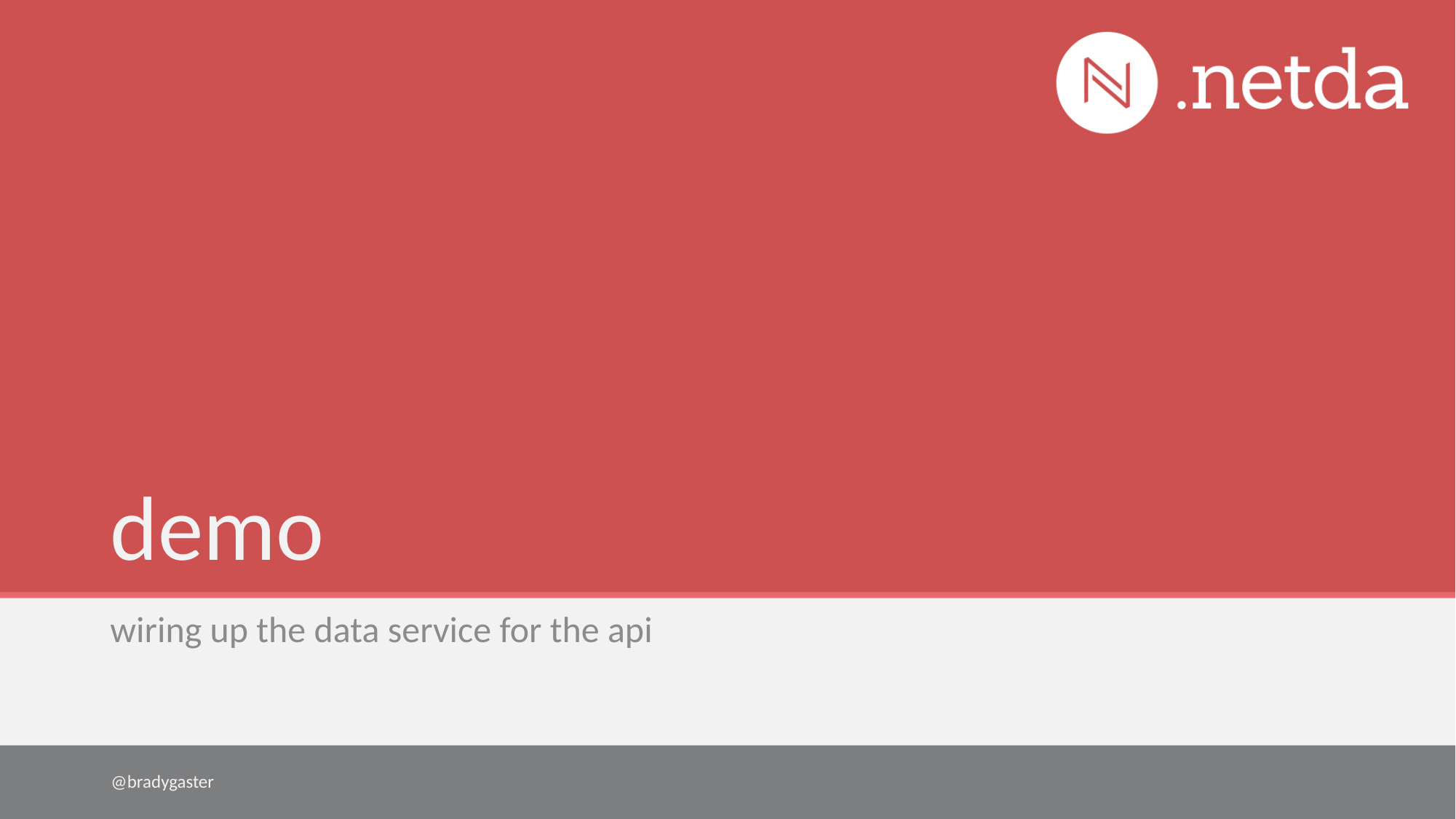

# demo
wiring up the data service for the api
@bradygaster